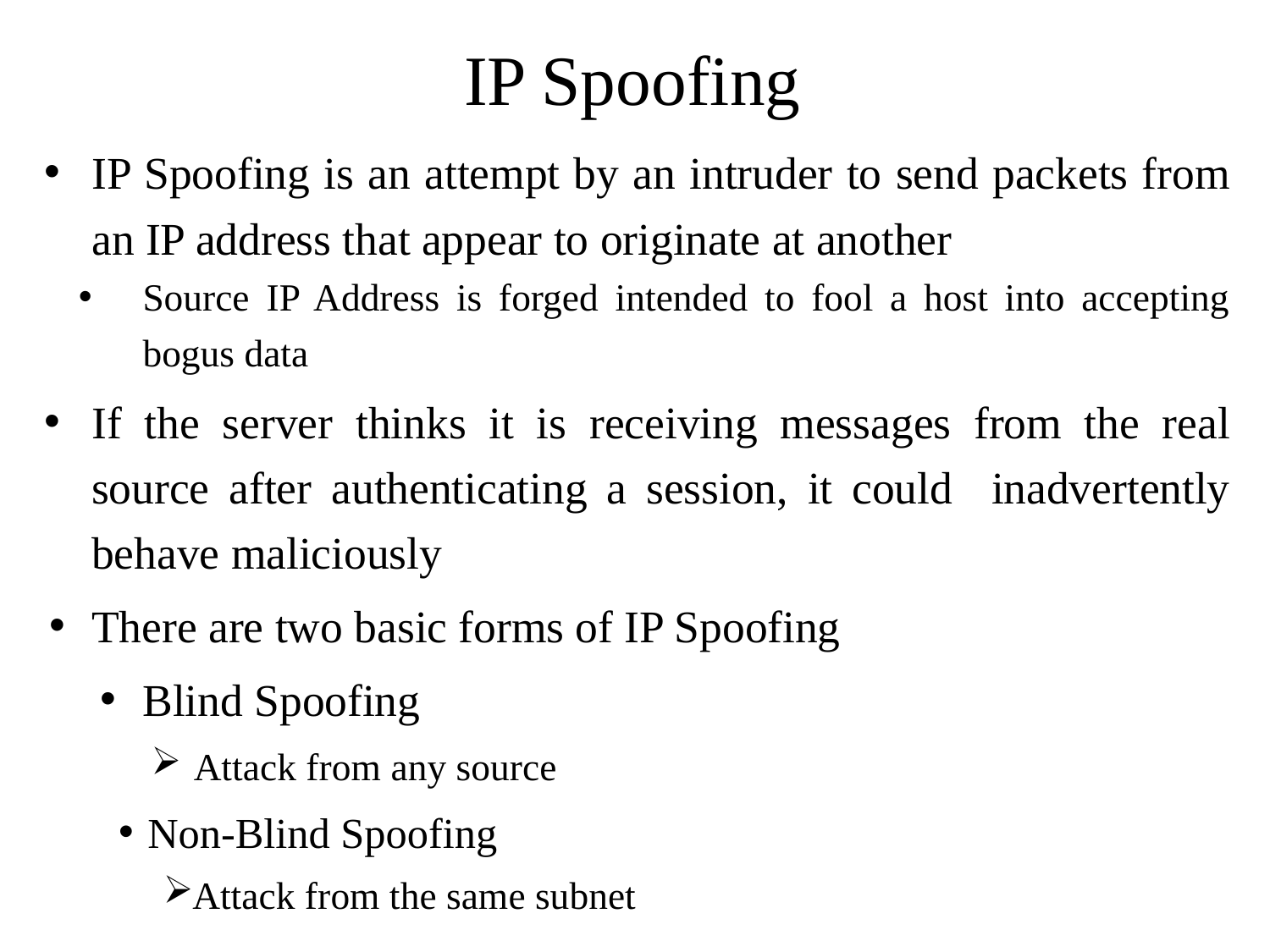

# IP Spoofing
IP Spoofing is an attempt by an intruder to send packets from an IP address that appear to originate at another
Source IP Address is forged intended to fool a host into accepting bogus data
If the server thinks it is receiving messages from the real source after authenticating a session, it could  inadvertently behave maliciously
There are two basic forms of IP Spoofing
Blind Spoofing
Attack from any source
Non-Blind Spoofing
Attack from the same subnet